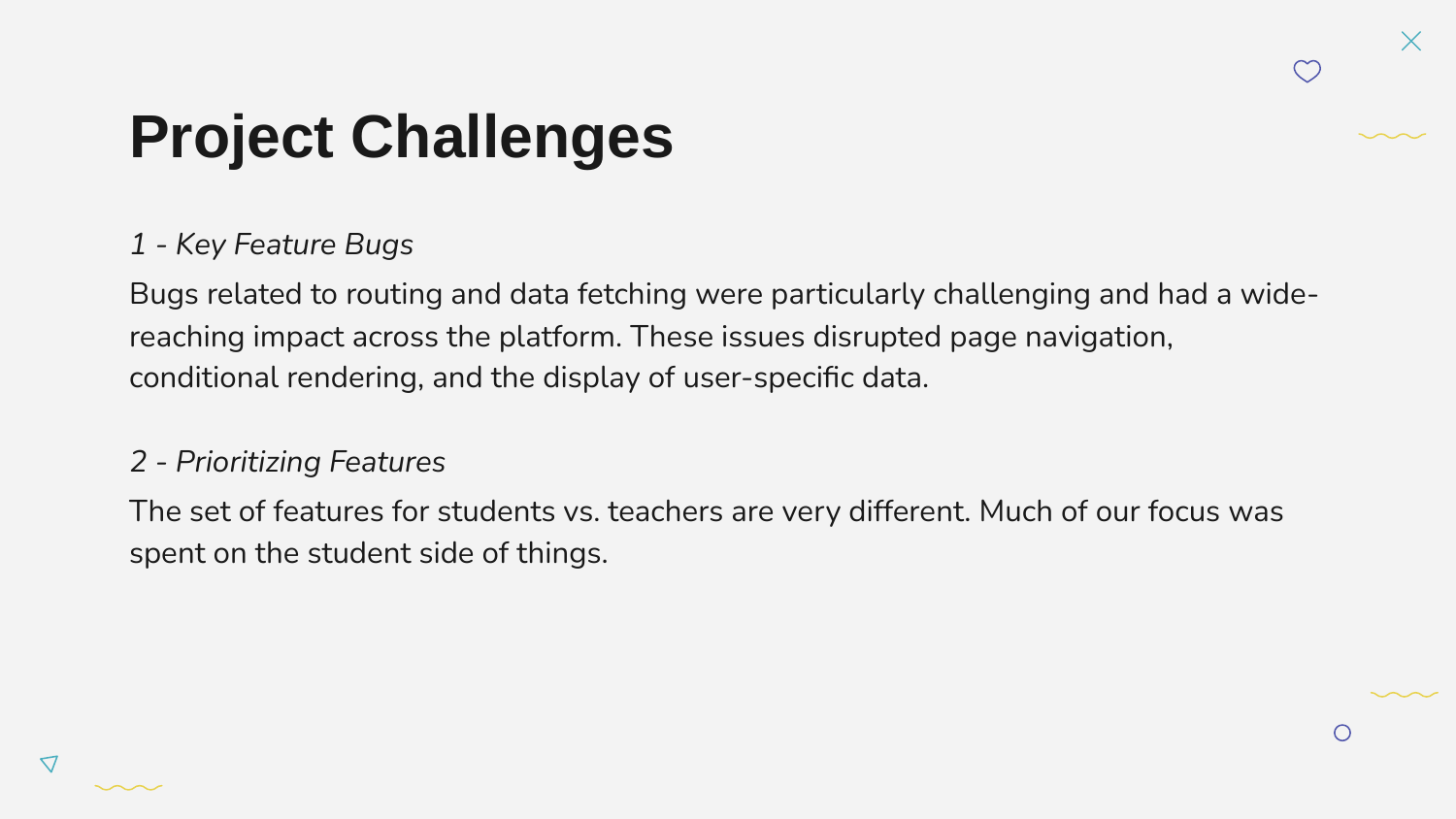

# Project Challenges
1 - Key Feature Bugs

Bugs related to routing and data fetching were particularly challenging and had a wide-reaching impact across the platform. These issues disrupted page navigation, conditional rendering, and the display of user-specific data.

2 - Prioritizing Features

The set of features for students vs. teachers are very different. Much of our focus was spent on the student side of things.